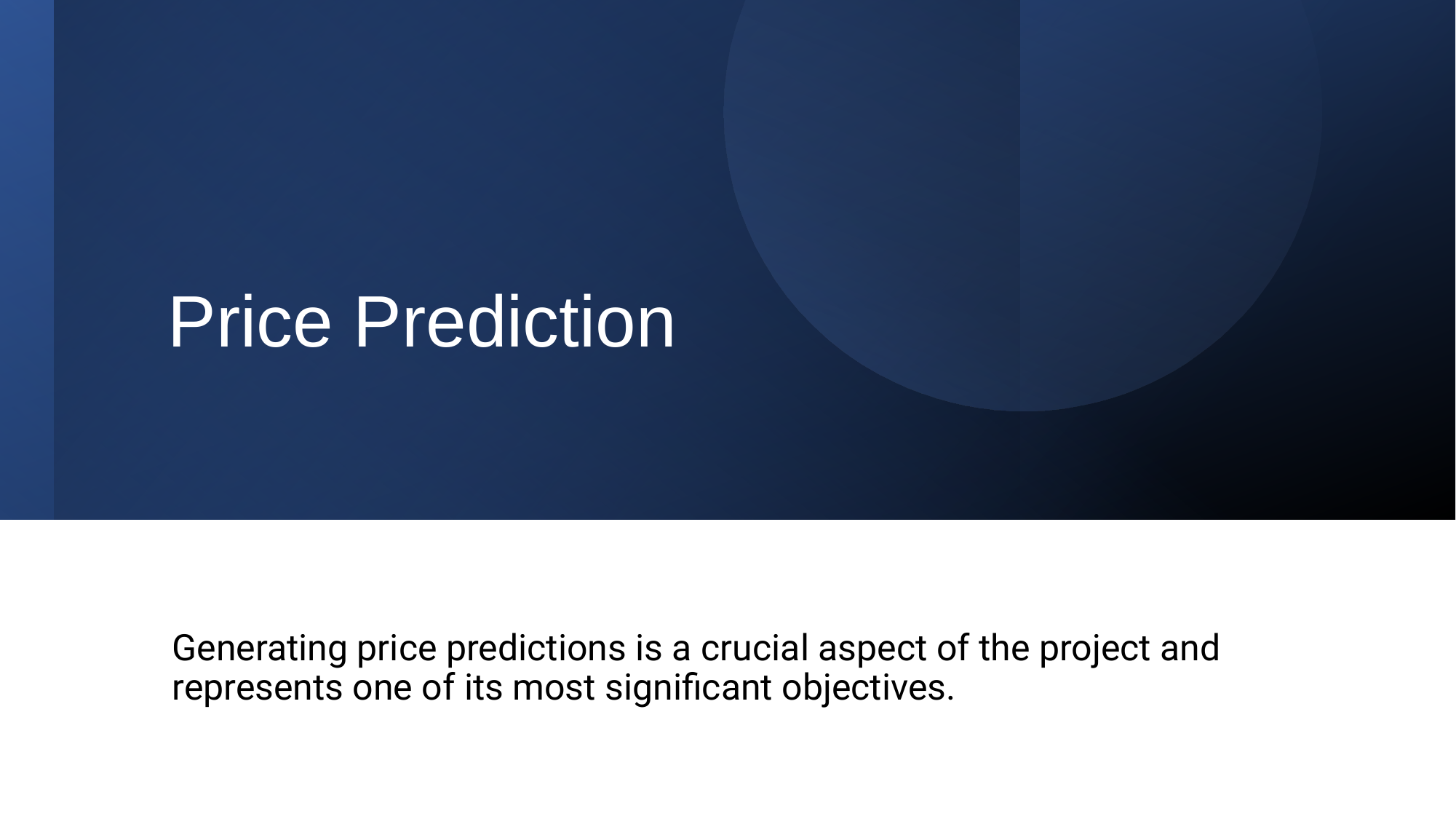

# Price Prediction
Generating price predictions is a crucial aspect of the project and represents one of its most significant objectives.